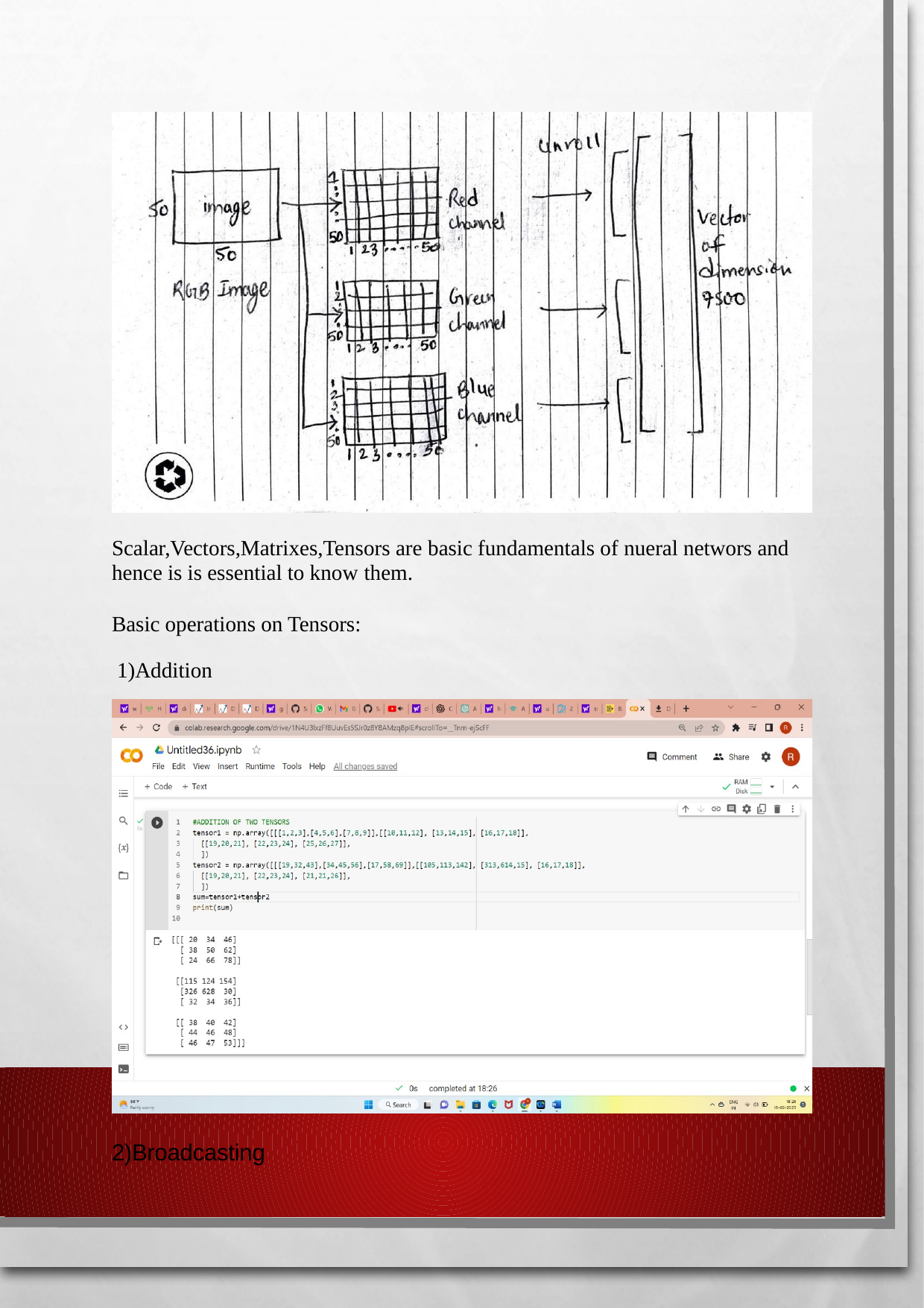

Scalar,Vectors,Matrixes,Tensors are basic fundamentals of nueral networs and  hence is is essential to know them.
Basic operations on Tensors:  1)Addition

2)Broadcasting